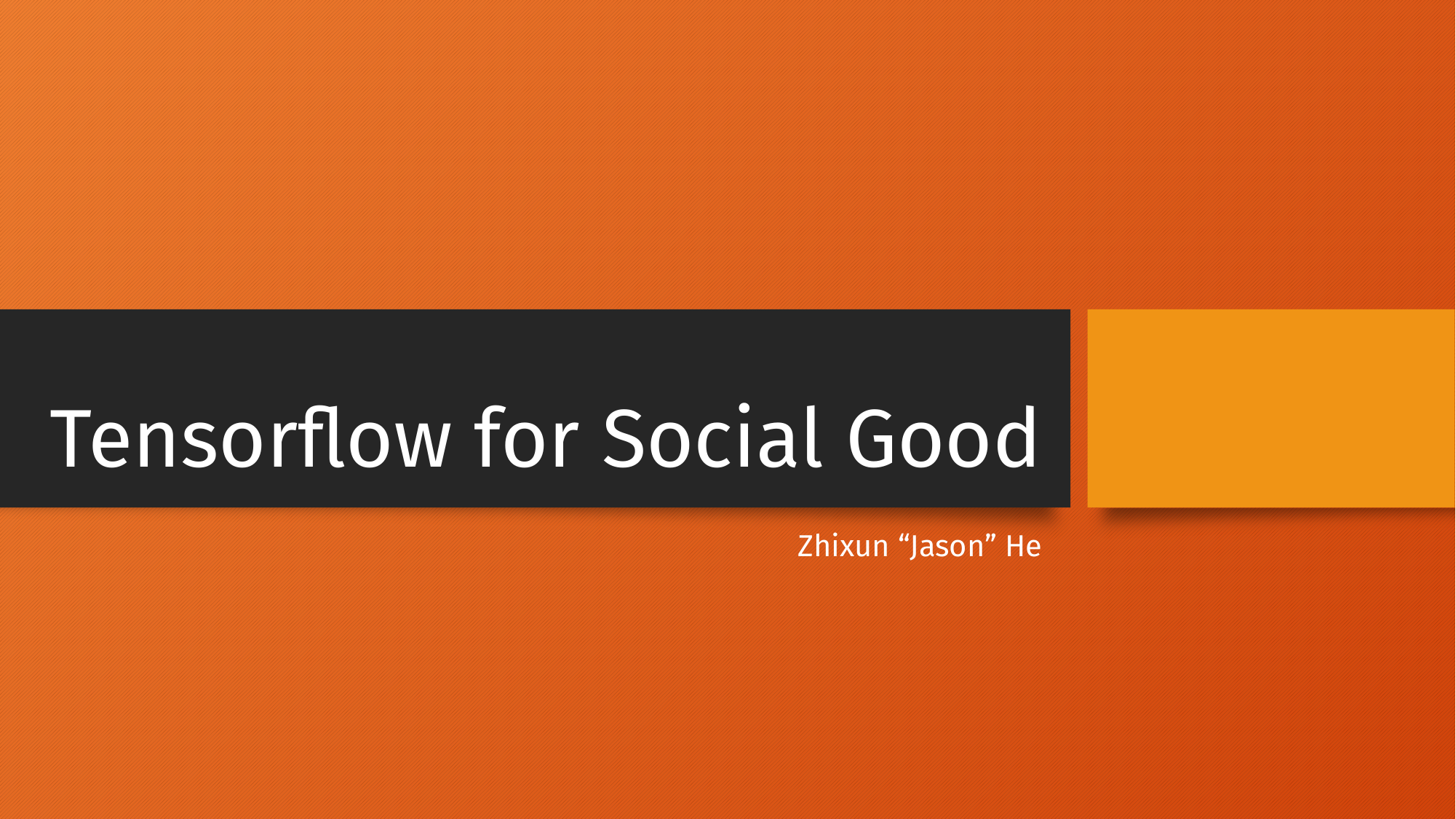

# Tensorflow for Social Good
Zhixun “Jason” He